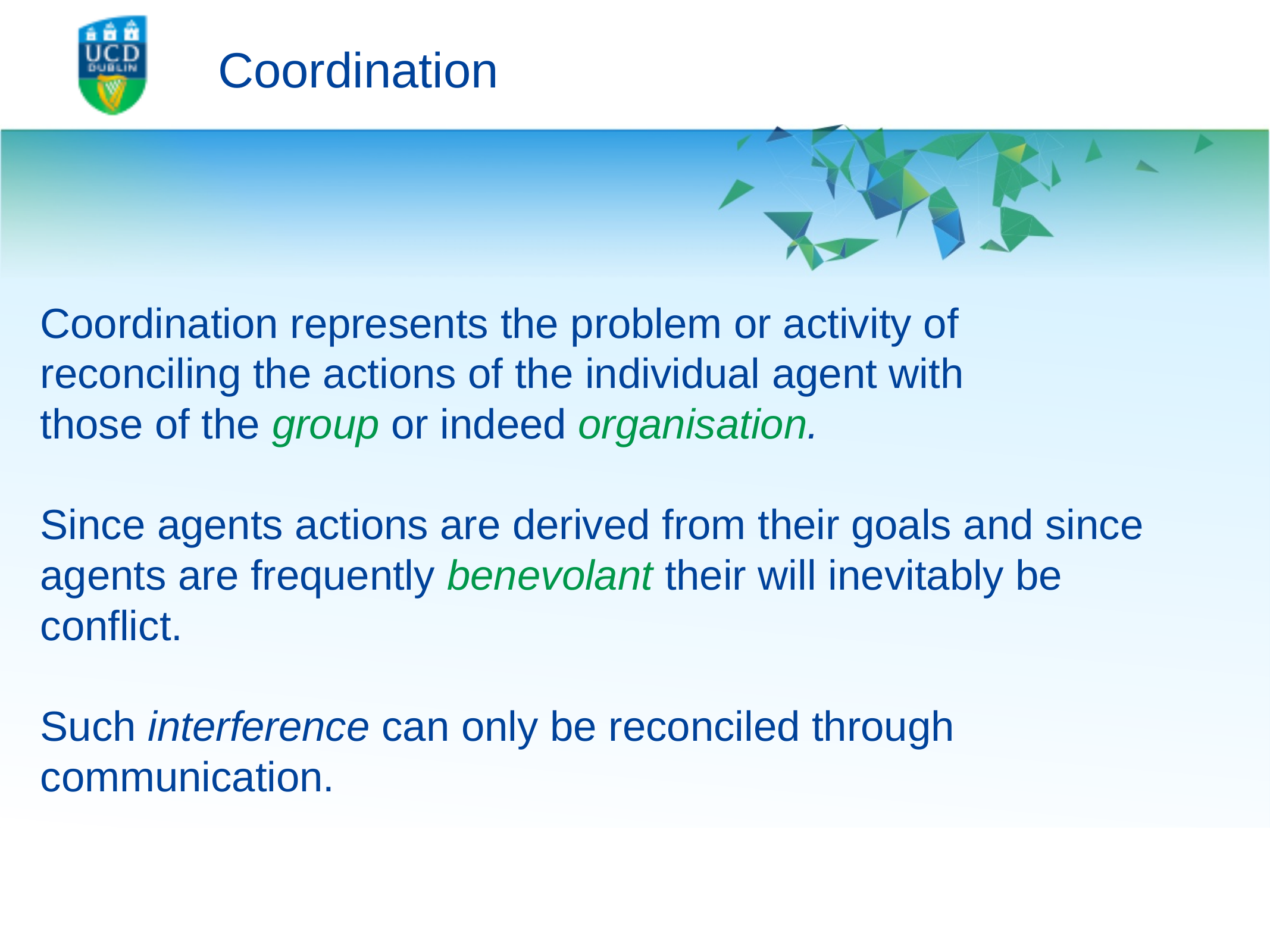

# Coordination
Coordination represents the problem or activity of
reconciling the actions of the individual agent with
those of the group or indeed organisation.

Since agents actions are derived from their goals and since
agents are frequently benevolant their will inevitably be
conflict.

Such interference can only be reconciled through
communication.